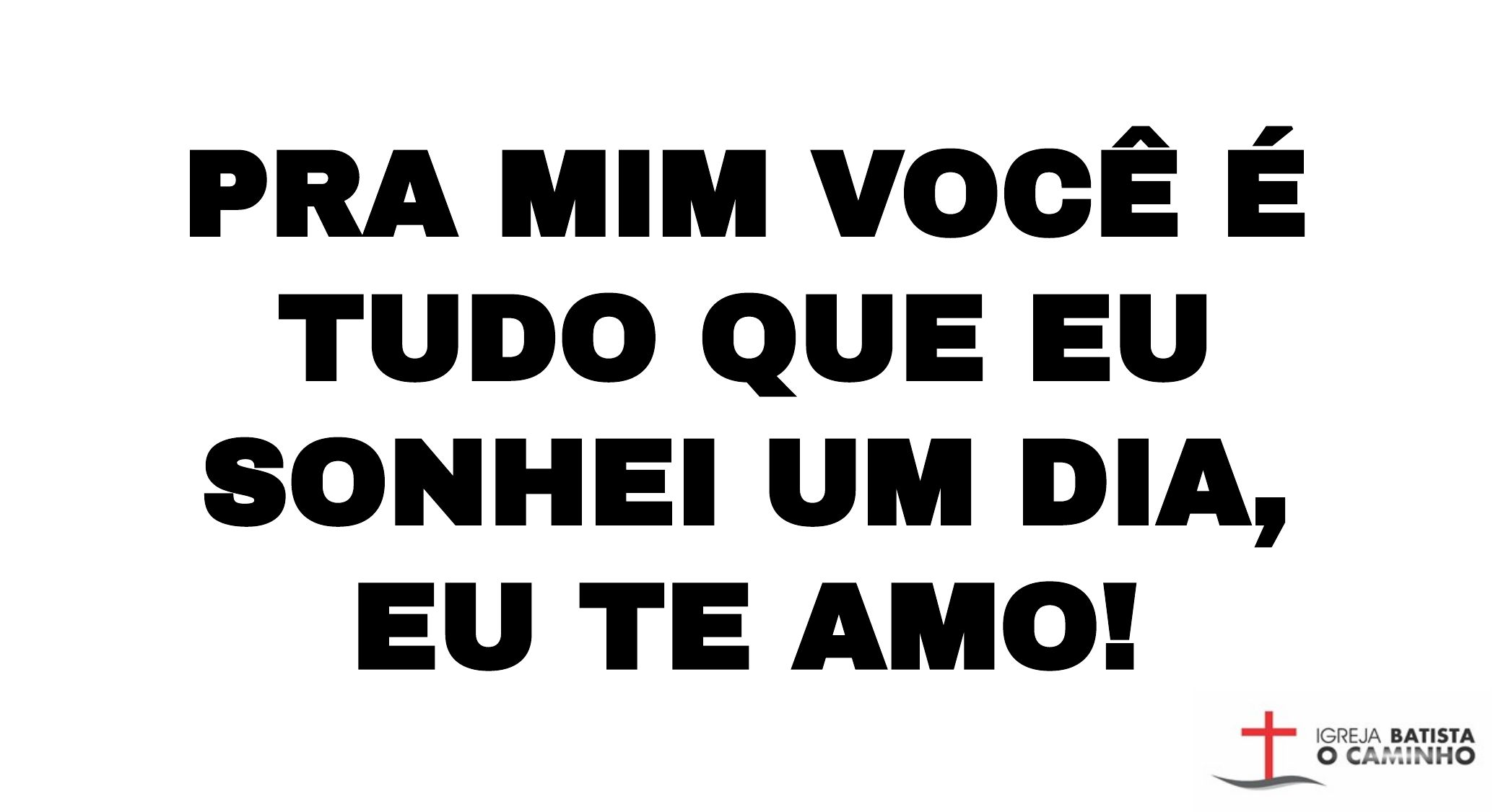

PRA MIM VOCÊ É TUDO QUE EU SONHEI UM DIA,
EU TE AMO!